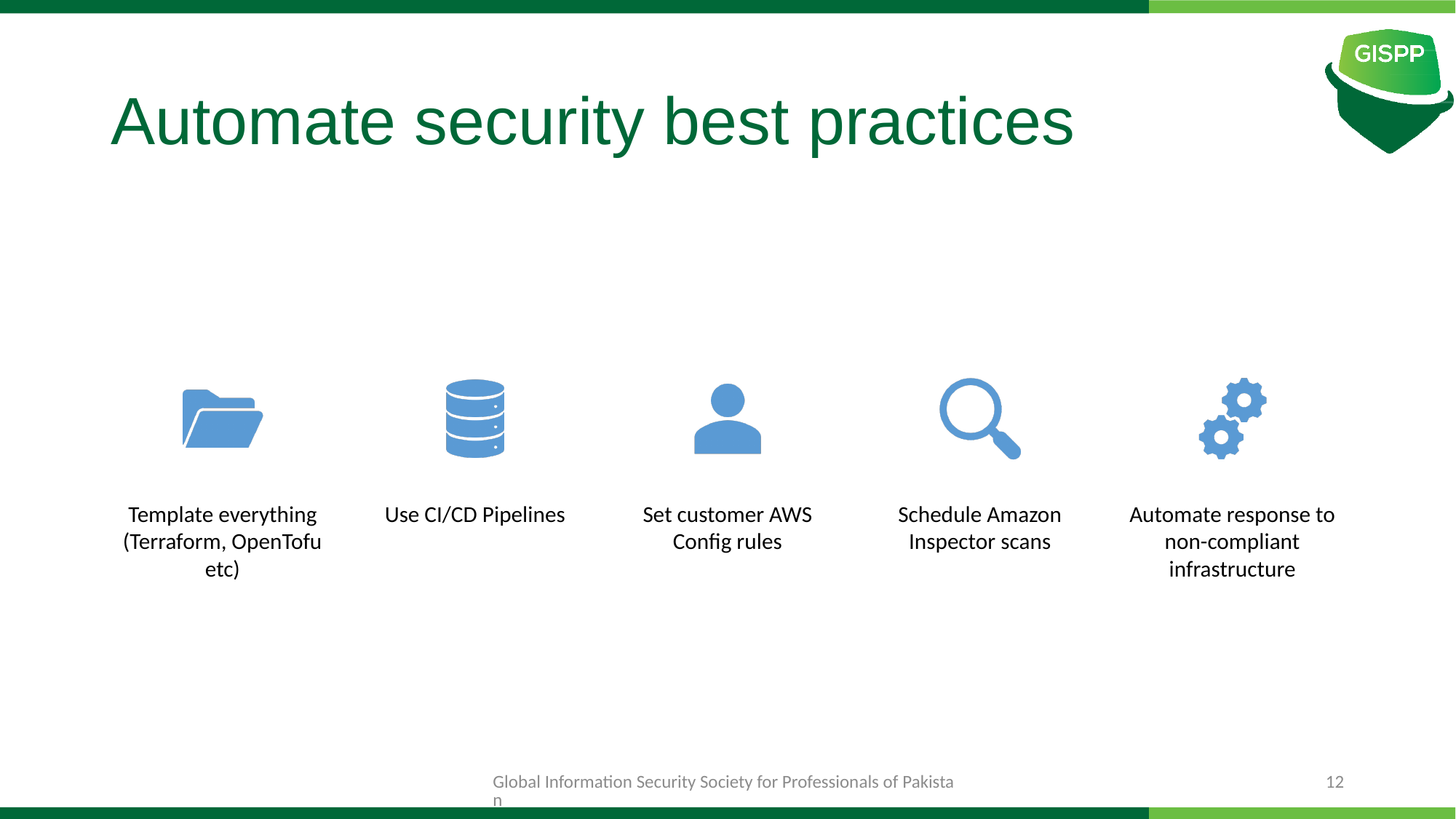

# Automate security best practices
Template everything (Terraform, OpenTofu etc)
Use CI/CD Pipelines
Set customer AWS Config rules
Schedule Amazon Inspector scans
Automate response to non-compliant infrastructure
Global Information Security Society for Professionals of Pakistan
12